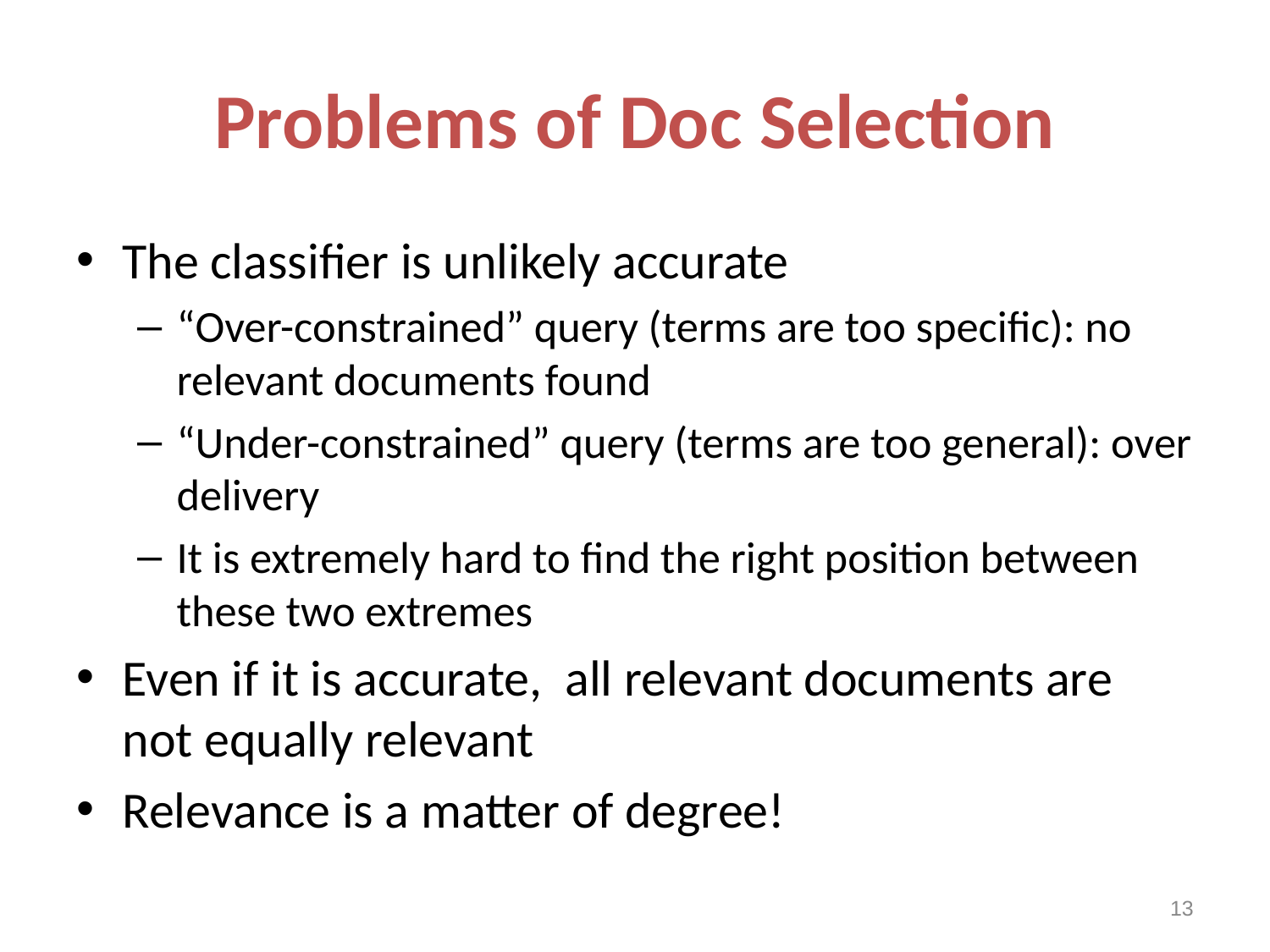

# Problems of Doc Selection
The classifier is unlikely accurate
“Over-constrained” query (terms are too specific): no relevant documents found
“Under-constrained” query (terms are too general): over delivery
It is extremely hard to find the right position between these two extremes
Even if it is accurate,  all relevant documents are not equally relevant
Relevance is a matter of degree!
13